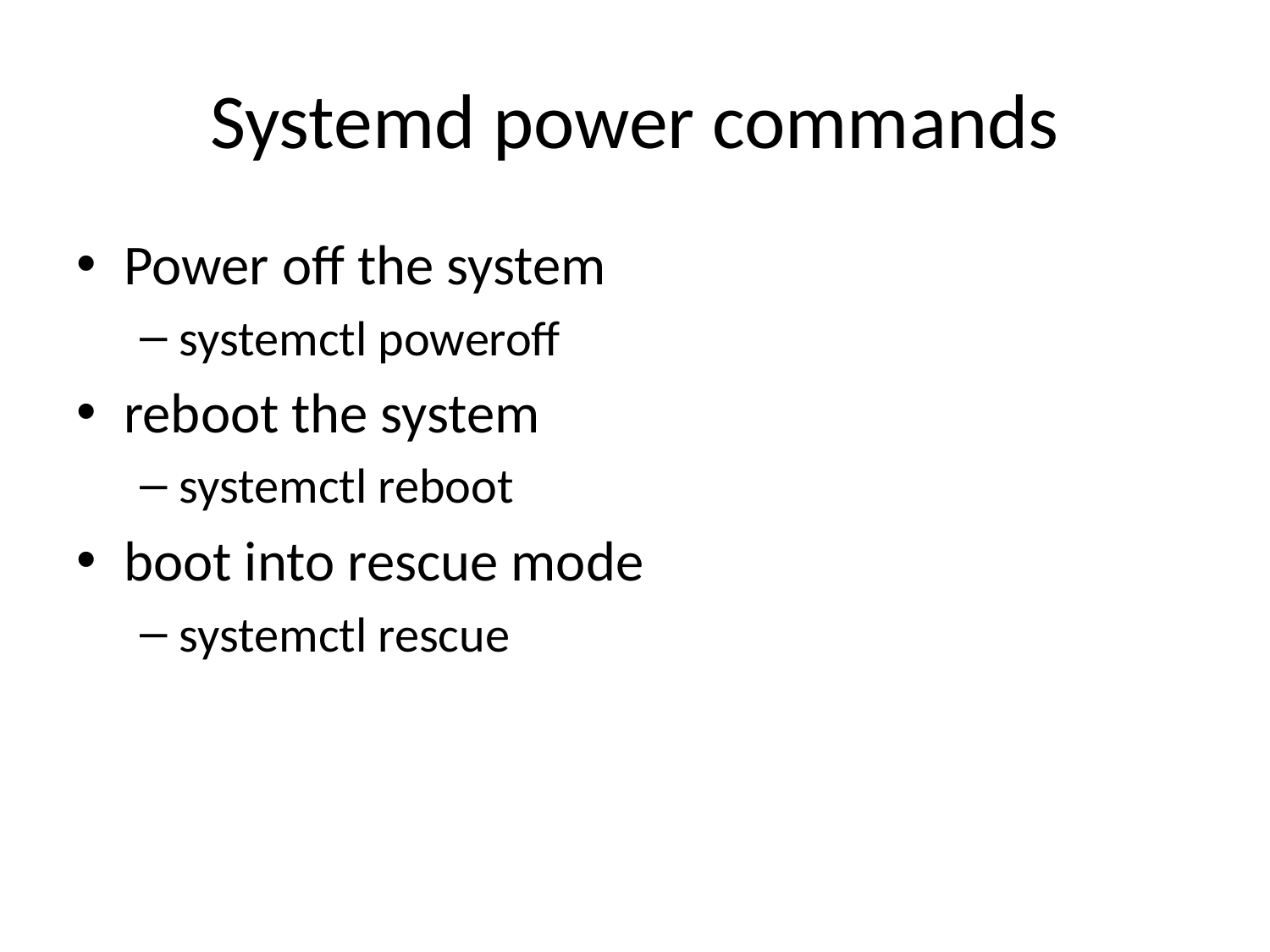

# Systemd power commands
Power off the system
systemctl poweroff
reboot the system
systemctl reboot
boot into rescue mode
systemctl rescue